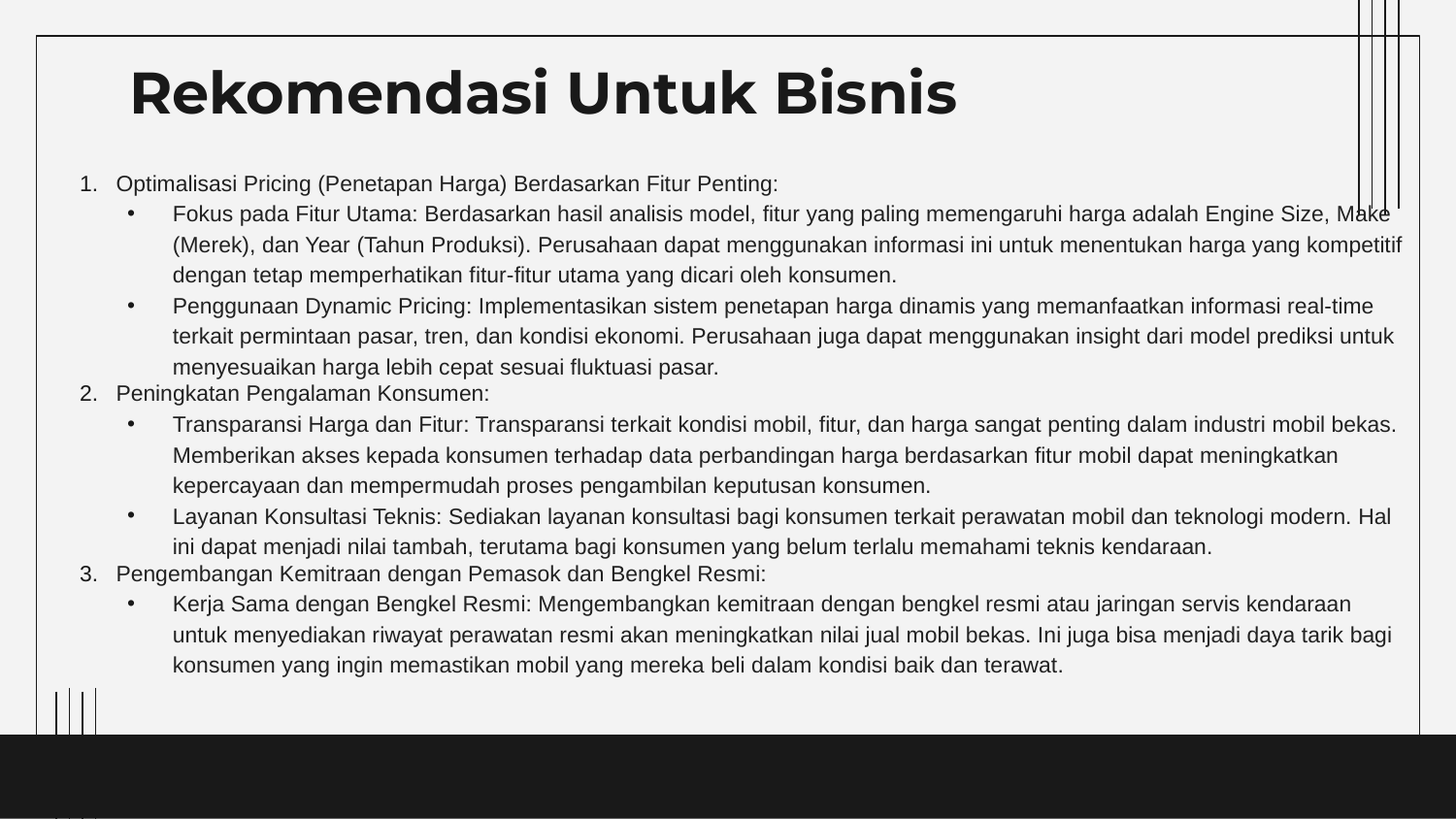

# Rekomendasi Untuk Bisnis
Optimalisasi Pricing (Penetapan Harga) Berdasarkan Fitur Penting:
Fokus pada Fitur Utama: Berdasarkan hasil analisis model, fitur yang paling memengaruhi harga adalah Engine Size, Make (Merek), dan Year (Tahun Produksi). Perusahaan dapat menggunakan informasi ini untuk menentukan harga yang kompetitif dengan tetap memperhatikan fitur-fitur utama yang dicari oleh konsumen.
Penggunaan Dynamic Pricing: Implementasikan sistem penetapan harga dinamis yang memanfaatkan informasi real-time terkait permintaan pasar, tren, dan kondisi ekonomi. Perusahaan juga dapat menggunakan insight dari model prediksi untuk menyesuaikan harga lebih cepat sesuai fluktuasi pasar.
Peningkatan Pengalaman Konsumen:
Transparansi Harga dan Fitur: Transparansi terkait kondisi mobil, fitur, dan harga sangat penting dalam industri mobil bekas. Memberikan akses kepada konsumen terhadap data perbandingan harga berdasarkan fitur mobil dapat meningkatkan kepercayaan dan mempermudah proses pengambilan keputusan konsumen.
Layanan Konsultasi Teknis: Sediakan layanan konsultasi bagi konsumen terkait perawatan mobil dan teknologi modern. Hal ini dapat menjadi nilai tambah, terutama bagi konsumen yang belum terlalu memahami teknis kendaraan.
Pengembangan Kemitraan dengan Pemasok dan Bengkel Resmi:
Kerja Sama dengan Bengkel Resmi: Mengembangkan kemitraan dengan bengkel resmi atau jaringan servis kendaraan untuk menyediakan riwayat perawatan resmi akan meningkatkan nilai jual mobil bekas. Ini juga bisa menjadi daya tarik bagi konsumen yang ingin memastikan mobil yang mereka beli dalam kondisi baik dan terawat.